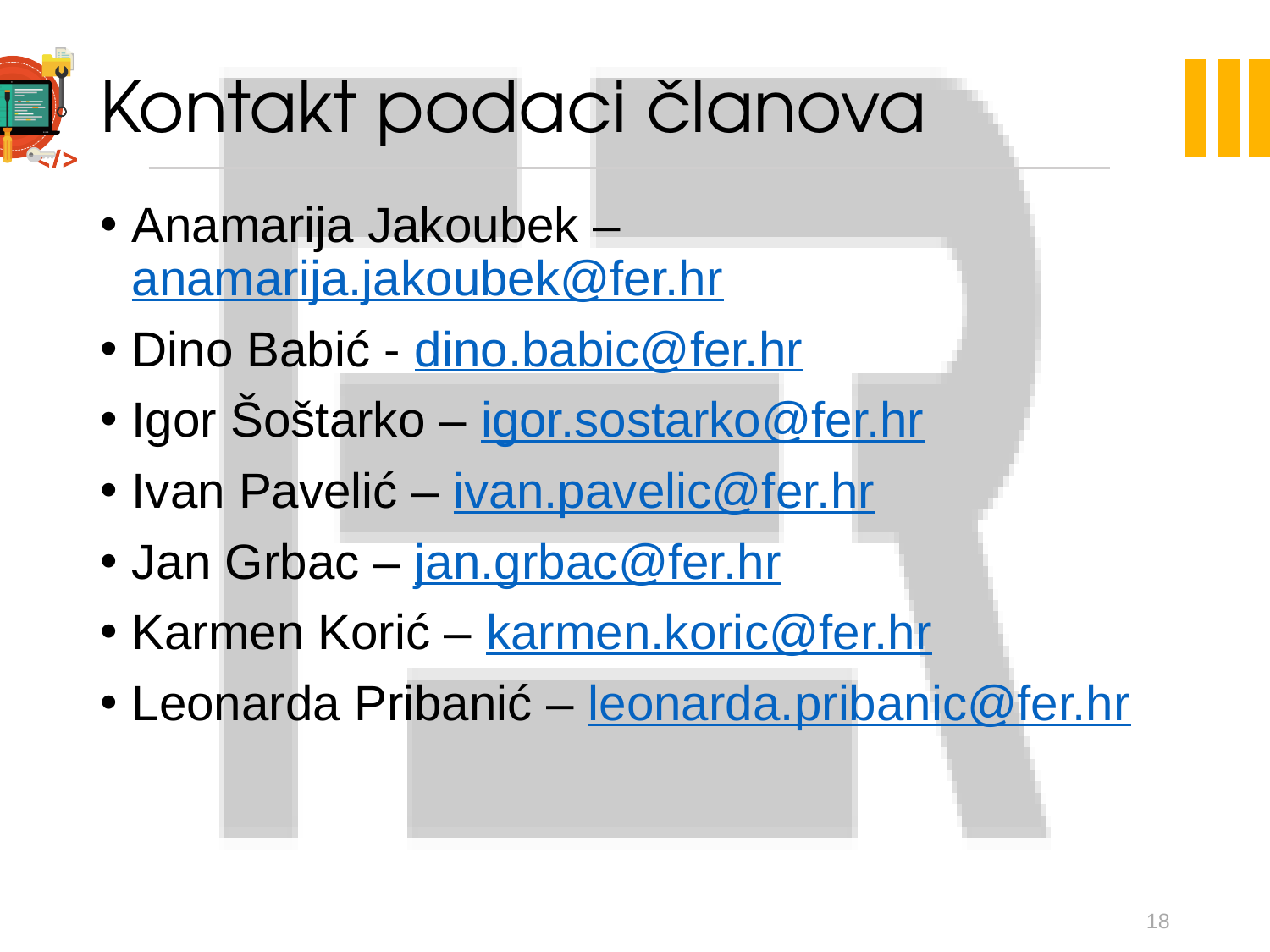

# Kontakt podaci članova
Anamarija Jakoubek – anamarija.jakoubek@fer.hr
Dino Babić - dino.babic@fer.hr
Igor Šoštarko – igor.sostarko@fer.hr
Ivan Pavelić – ivan.pavelic@fer.hr
Jan Grbac – jan.grbac@fer.hr
Karmen Korić – karmen.koric@fer.hr
Leonarda Pribanić – leonarda.pribanic@fer.hr
18